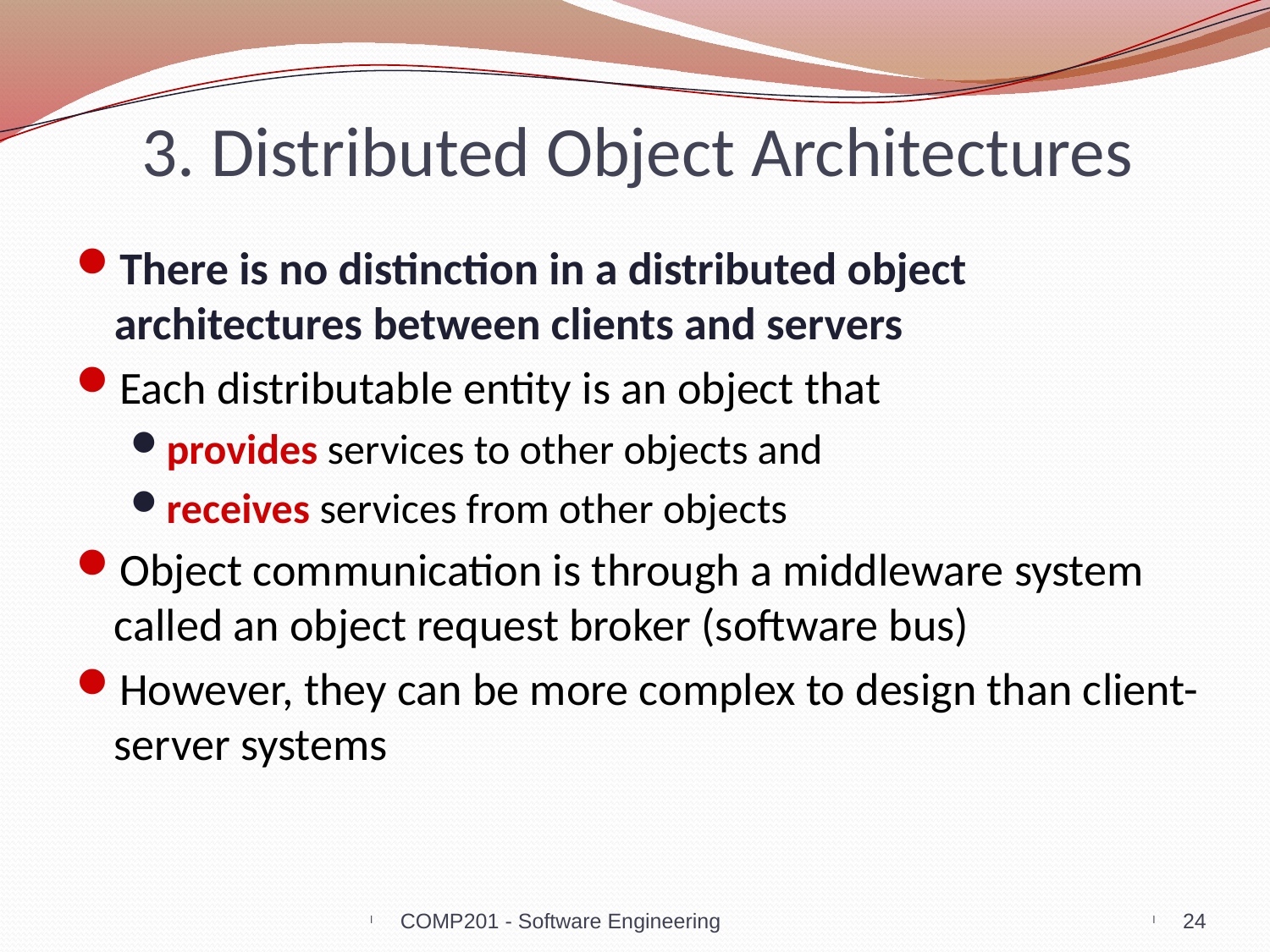

# 3. Distributed Object Architectures
There is no distinction in a distributed object architectures between clients and servers
Each distributable entity is an object that
provides services to other objects and
receives services from other objects
Object communication is through a middleware system called an object request broker (software bus)
However, they can be more complex to design than client-server systems
COMP201 - Software Engineering
24